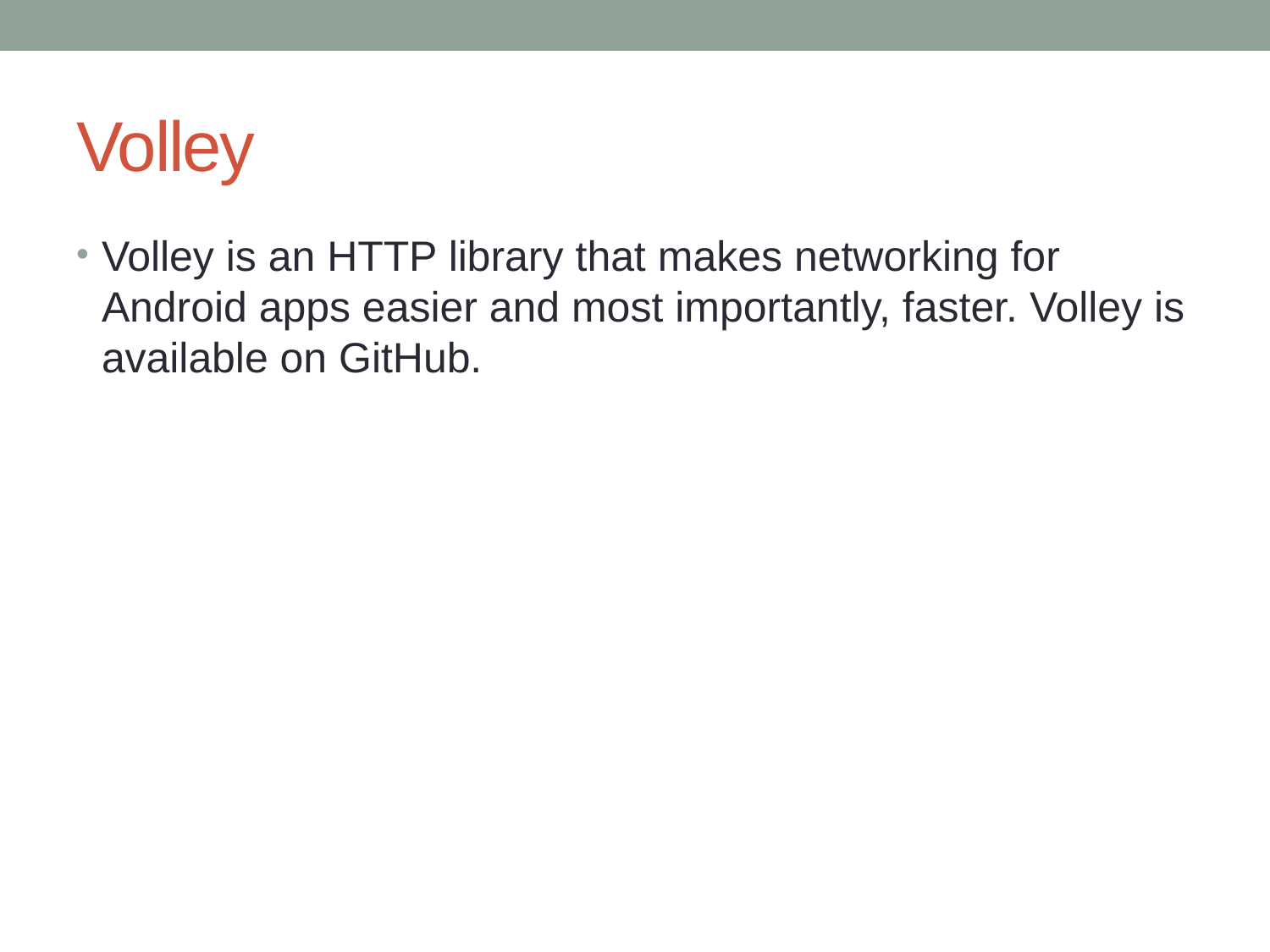

# Volley
Volley is an HTTP library that makes networking for Android apps easier and most importantly, faster. Volley is available on GitHub.